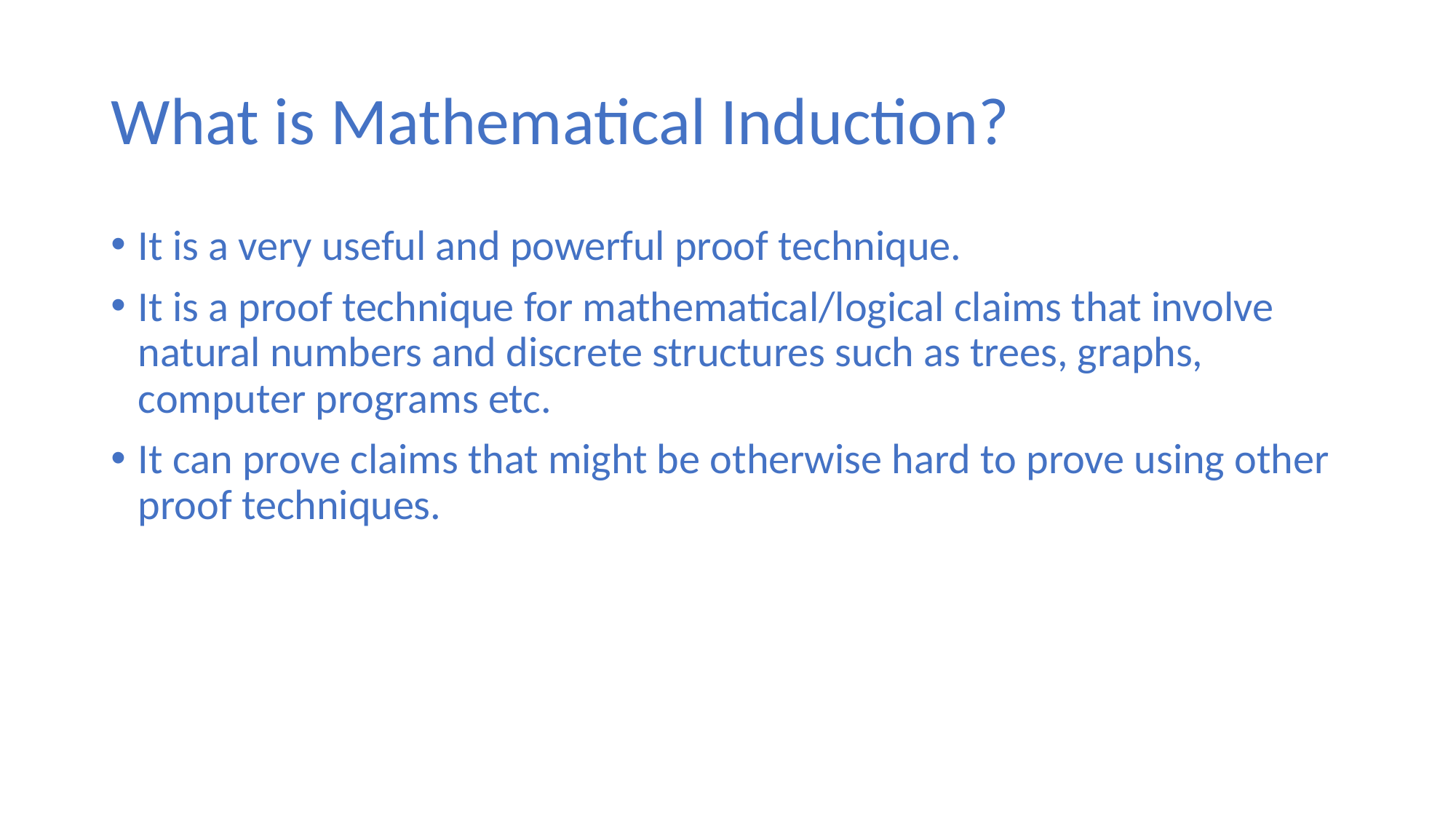

# What is Mathematical Induction?
It is a very useful and powerful proof technique.
It is a proof technique for mathematical/logical claims that involve natural numbers and discrete structures such as trees, graphs, computer programs etc.
It can prove claims that might be otherwise hard to prove using other proof techniques.